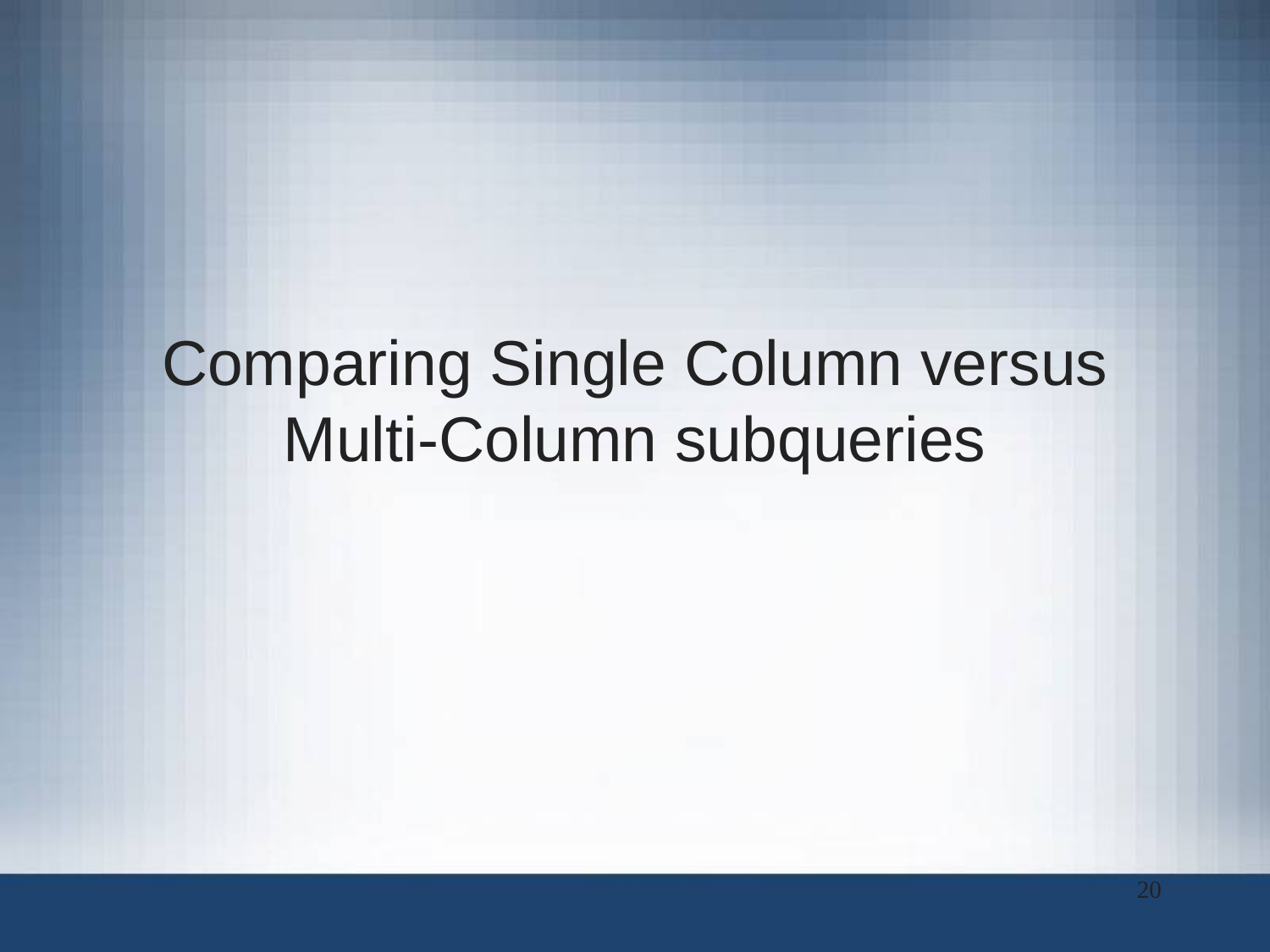

# Comparing Single Column versus Multi-Column subqueries
20